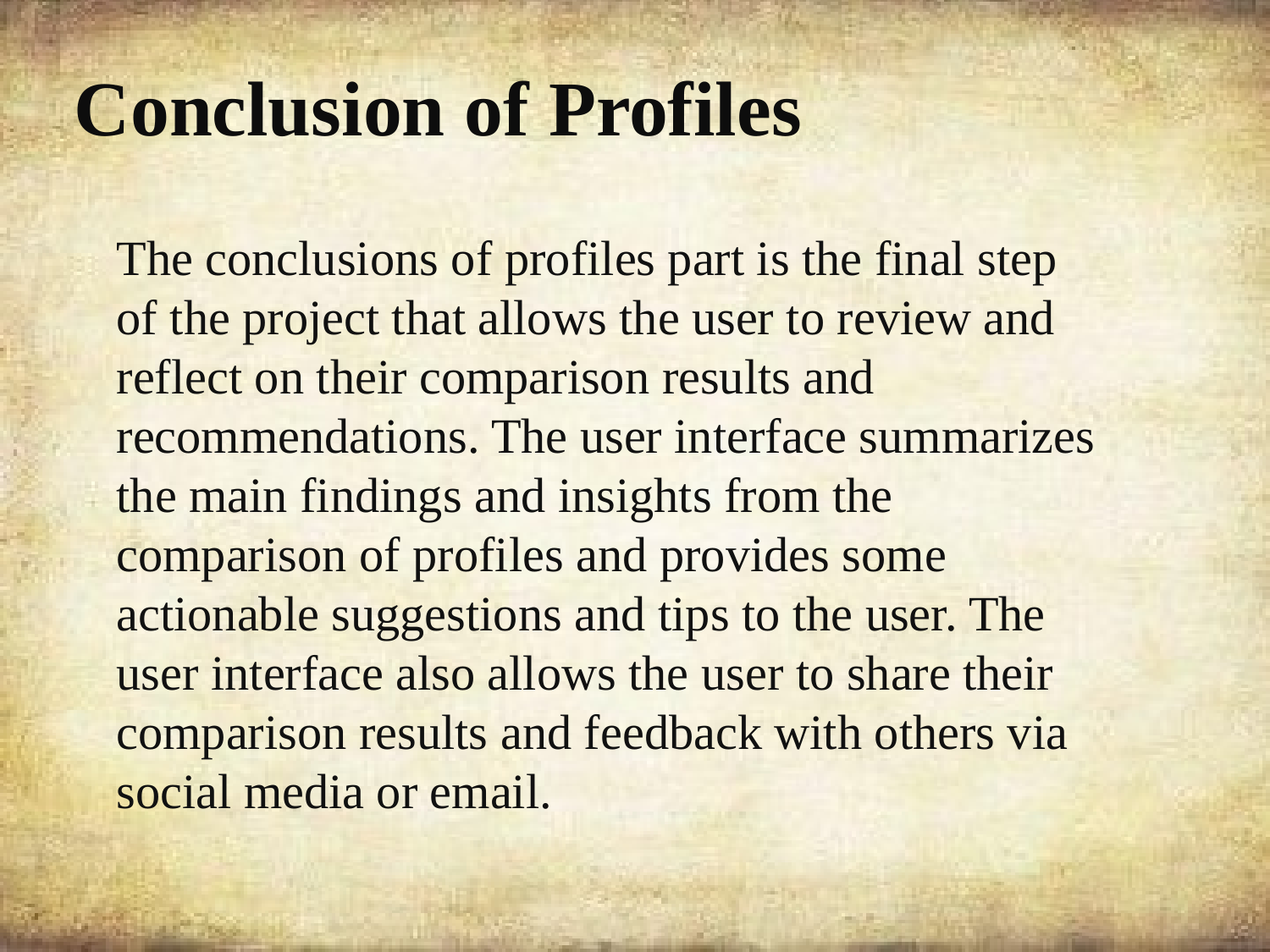

# Conclusion of Profiles
The conclusions of profiles part is the final step
of the project that allows the user to review and
reflect on their comparison results and
recommendations. The user interface summarizes
the main findings and insights from the
comparison of profiles and provides some
actionable suggestions and tips to the user. The
user interface also allows the user to share their
comparison results and feedback with others via
social media or email.